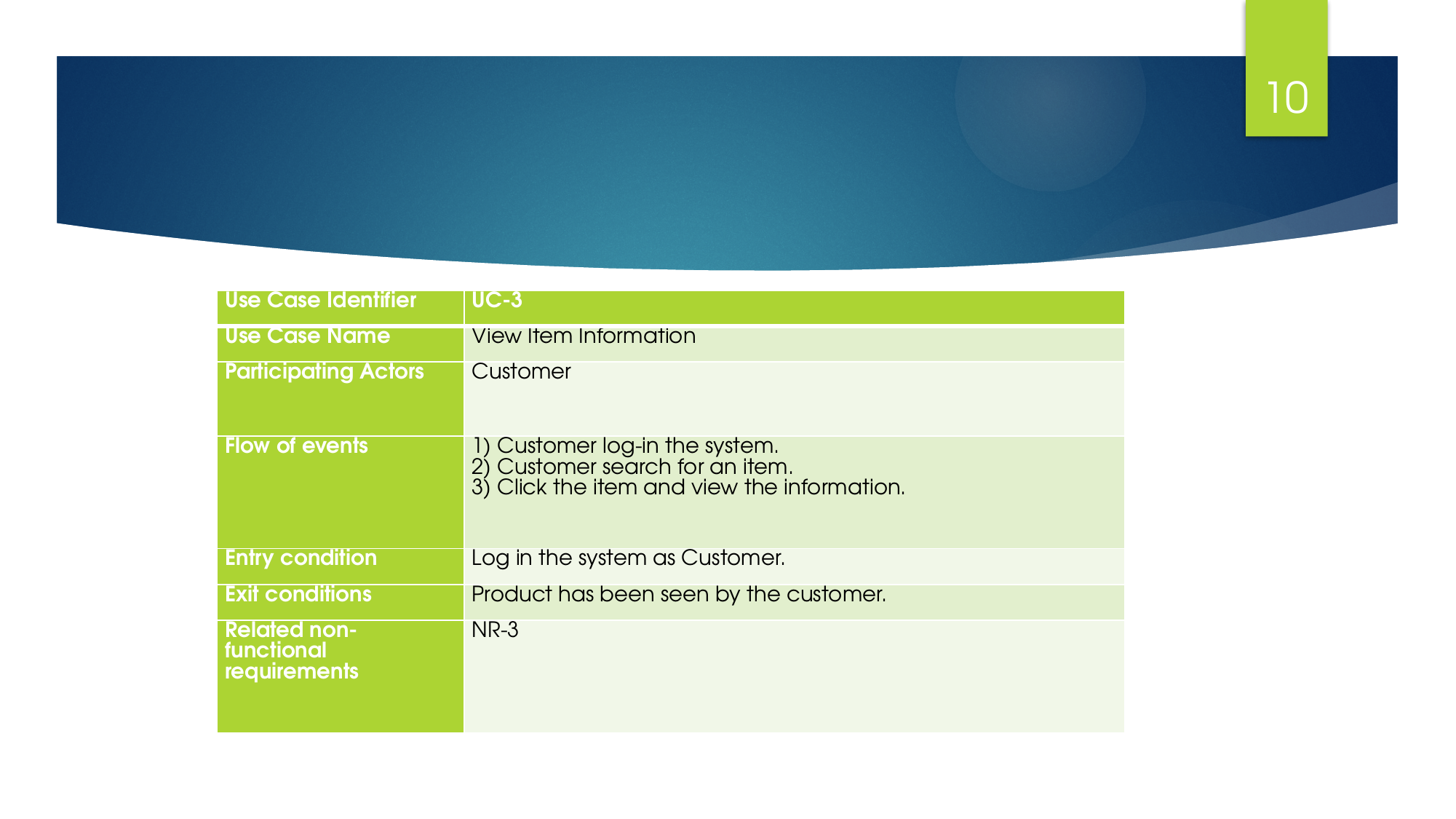

10
#
| Use Case Identifier | UC-3 |
| --- | --- |
| Use Case Name | View Item Information |
| Participating Actors | Customer |
| Flow of events | 1) Customer log-in the system. 2) Customer search for an item. 3) Click the item and view the information. |
| Entry condition | Log in the system as Customer. |
| Exit conditions | Product has been seen by the customer. |
| Related non-functional requirements | NR-3 |